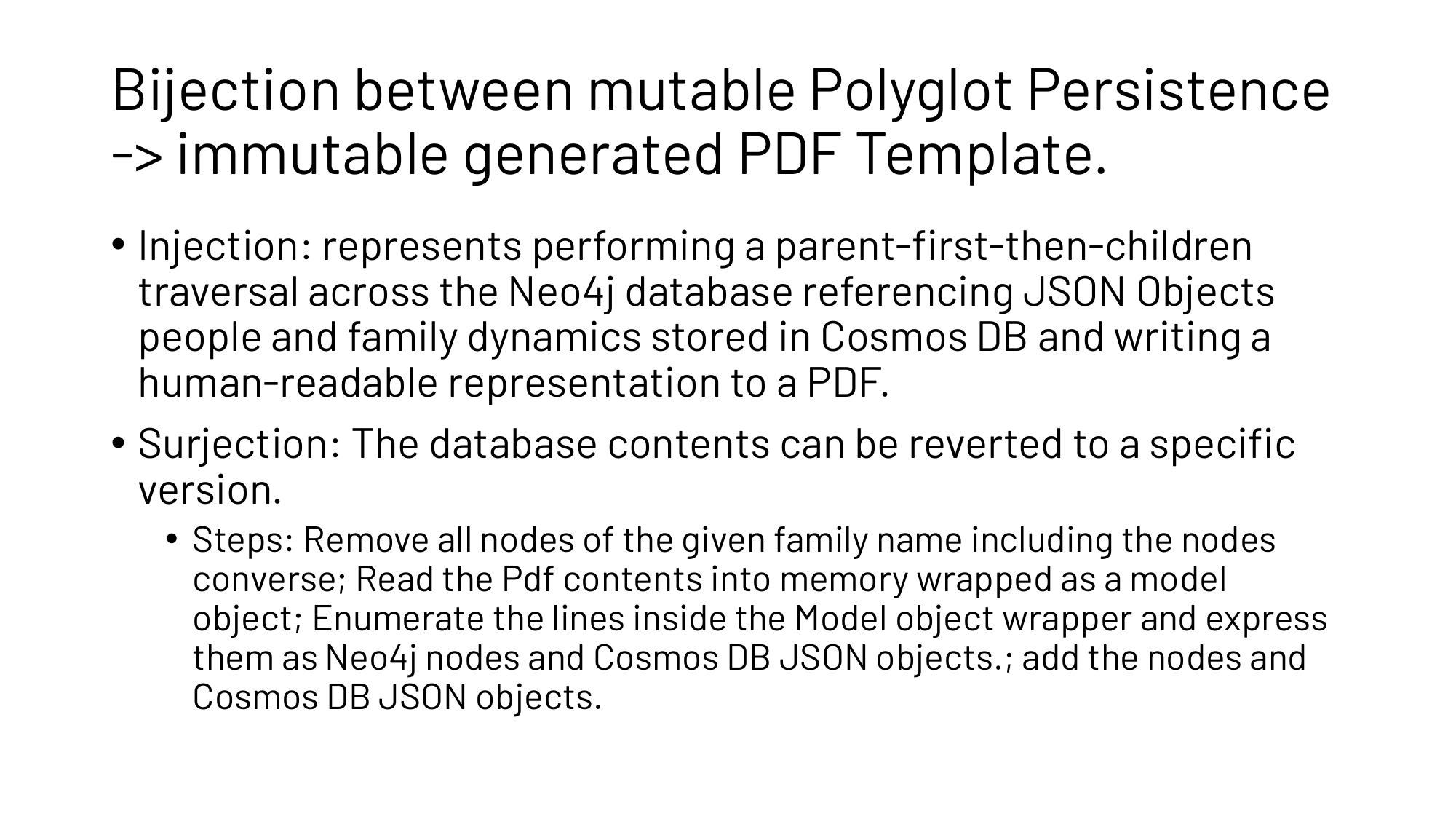

# Bijection between mutable Polyglot Persistence -> immutable generated PDF Template.
Injection: represents performing a parent-first-then-children traversal across the Neo4j database referencing JSON Objects people and family dynamics stored in Cosmos DB and writing a human-readable representation to a PDF.
Surjection: The database contents can be reverted to a specific version.
Steps: Remove all nodes of the given family name including the nodes converse; Read the Pdf contents into memory wrapped as a model object; Enumerate the lines inside the Model object wrapper and express them as Neo4j nodes and Cosmos DB JSON objects.; add the nodes and Cosmos DB JSON objects.